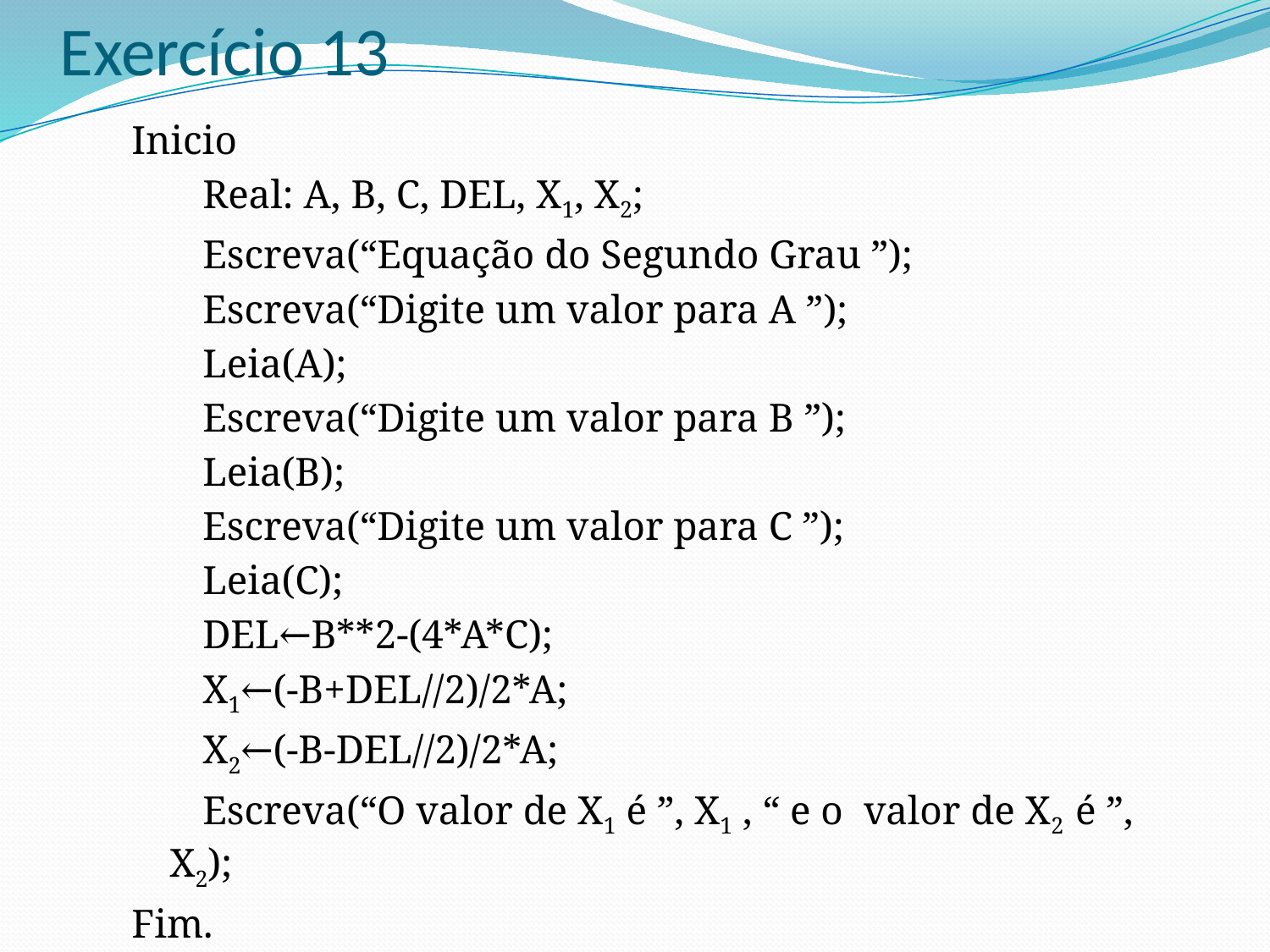

# Exercício 13
Inicio
       Real: A, B, C, DEL, X1, X2;
       Escreva(“Equação do Segundo Grau ”);
       Escreva(“Digite um valor para A ”);
       Leia(A);
       Escreva(“Digite um valor para B ”);
       Leia(B);
       Escreva(“Digite um valor para C ”);
       Leia(C);
       DEL←B**2-(4*A*C);
       X1←(-B+DEL//2)/2*A;
       X2←(-B-DEL//2)/2*A;
       Escreva(“O valor de X1 é ”, X1 , “ e o  valor de X2  é ”, X2);
Fim.